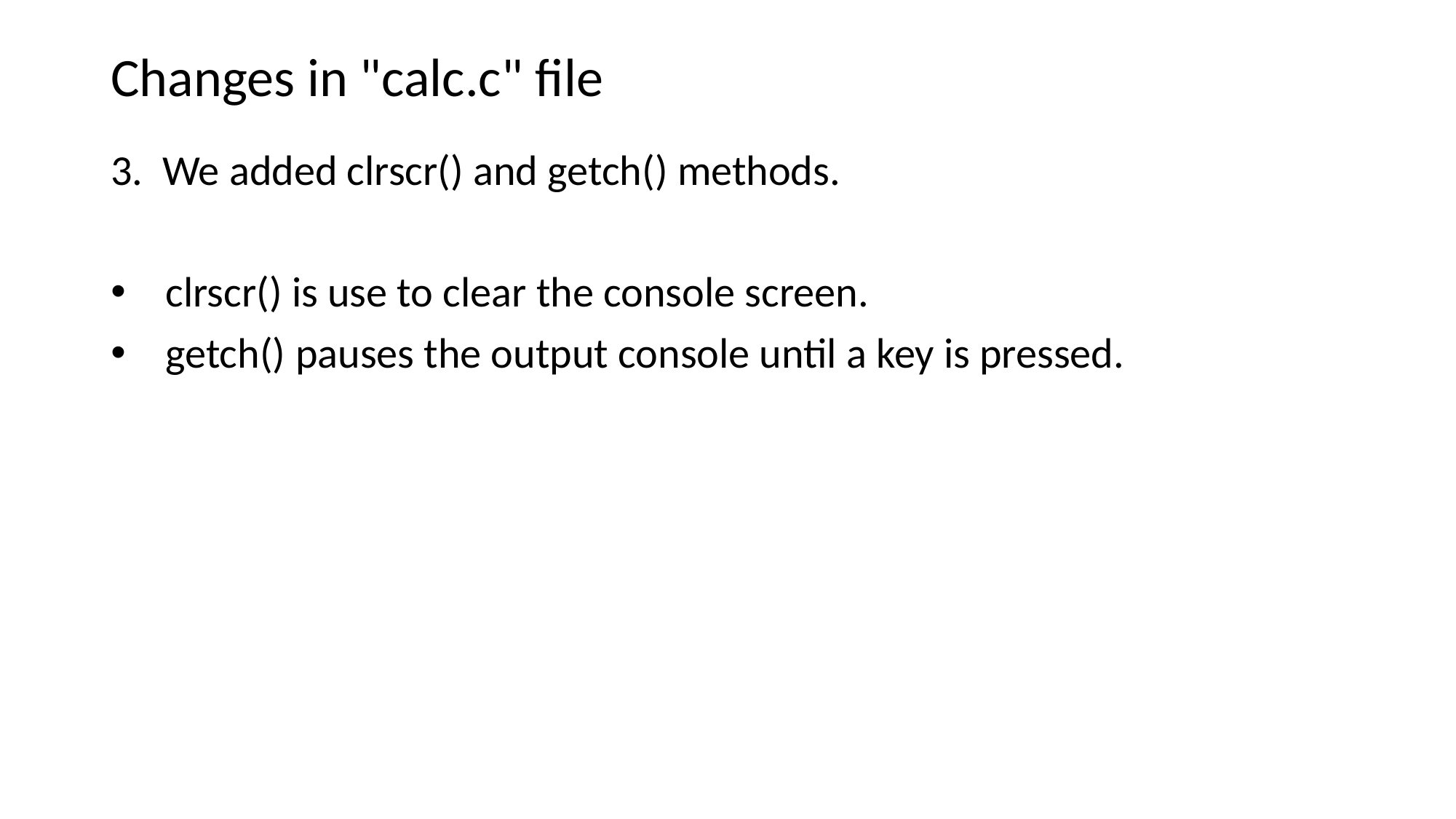

# Changes in "calc.c" file
3.  We added clrscr() and getch() methods.

clrscr() is use to clear the console screen.
getch() pauses the output console until a key is pressed.